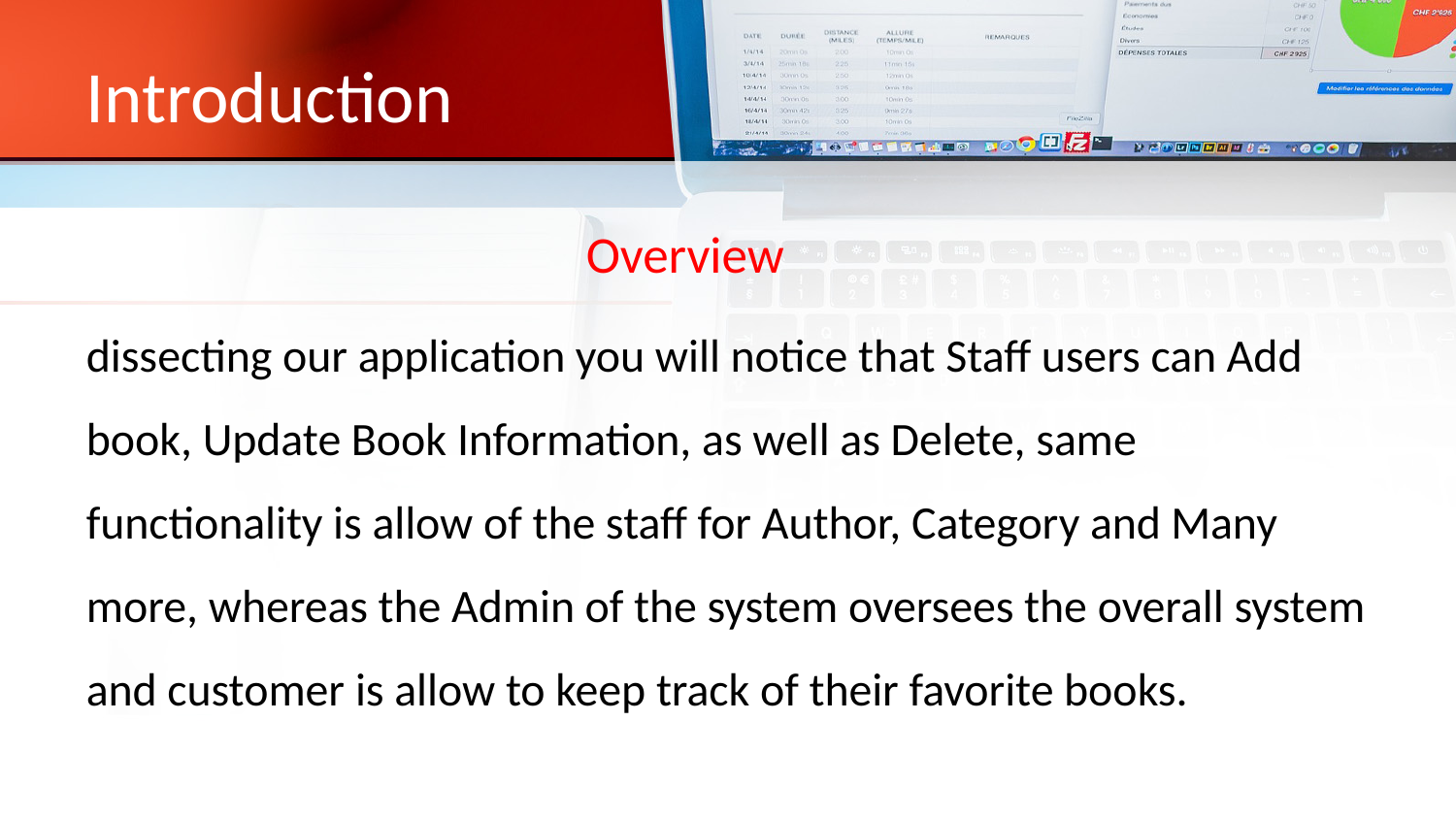

# Introduction
Overview
dissecting our application you will notice that Staff users can Add book, Update Book Information, as well as Delete, same functionality is allow of the staff for Author, Category and Many more, whereas the Admin of the system oversees the overall system and customer is allow to keep track of their favorite books.